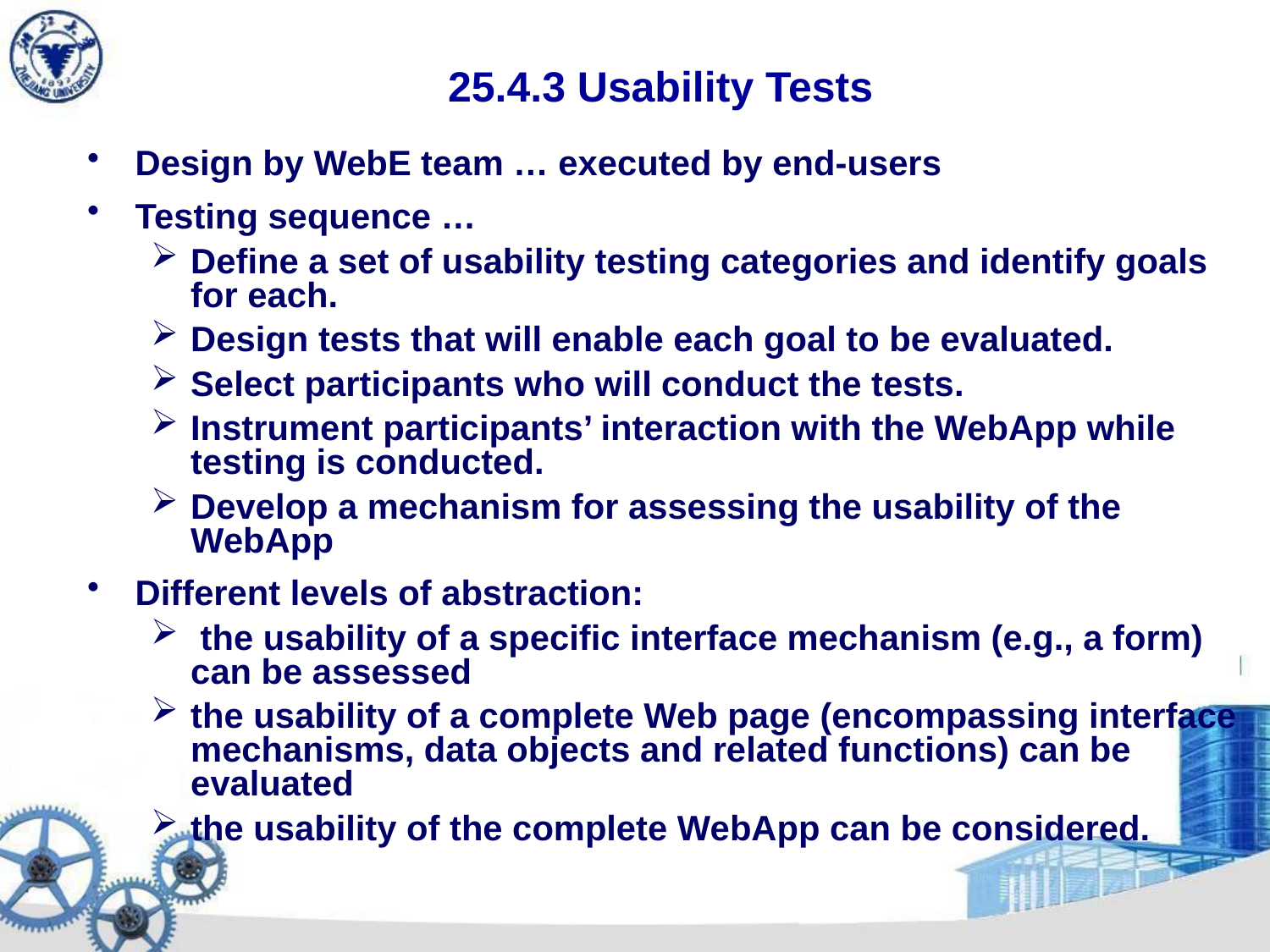

# 25.4.3 Usability Tests
Design by WebE team … executed by end-users
Testing sequence …
Define a set of usability testing categories and identify goals for each.
Design tests that will enable each goal to be evaluated.
Select participants who will conduct the tests.
Instrument participants’ interaction with the WebApp while testing is conducted.
Develop a mechanism for assessing the usability of the WebApp
Different levels of abstraction:
 the usability of a specific interface mechanism (e.g., a form) can be assessed
the usability of a complete Web page (encompassing interface mechanisms, data objects and related functions) can be evaluated
the usability of the complete WebApp can be considered.